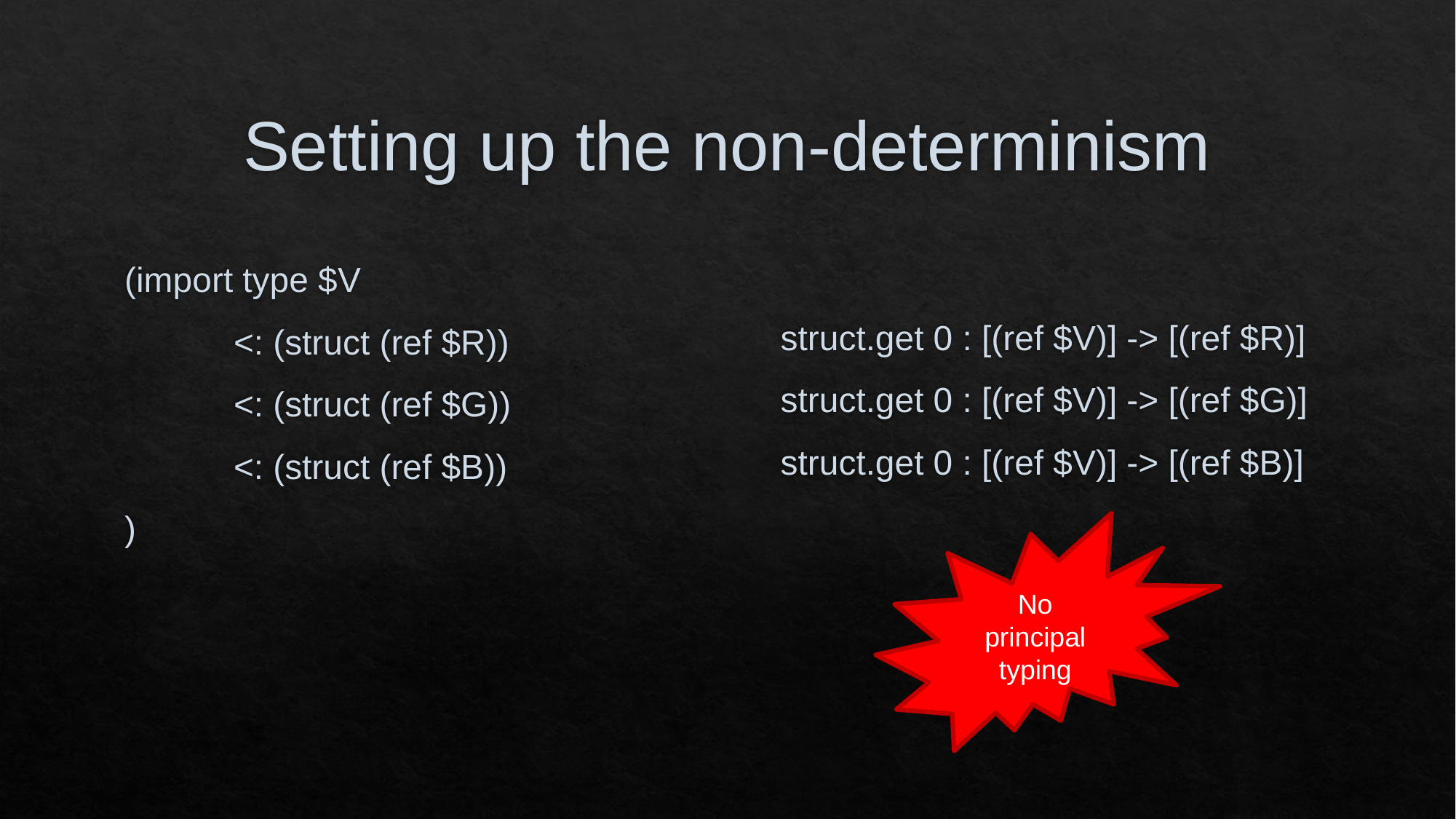

# Setting up the non-determinism
(import type $V
	<: (struct (ref $R))
	<: (struct (ref $G))
	<: (struct (ref $B))
)

struct.get 0 : [(ref $V)] -> [(ref $R)]
struct.get 0 : [(ref $V)] -> [(ref $G)]
struct.get 0 : [(ref $V)] -> [(ref $B)]
No principal typing